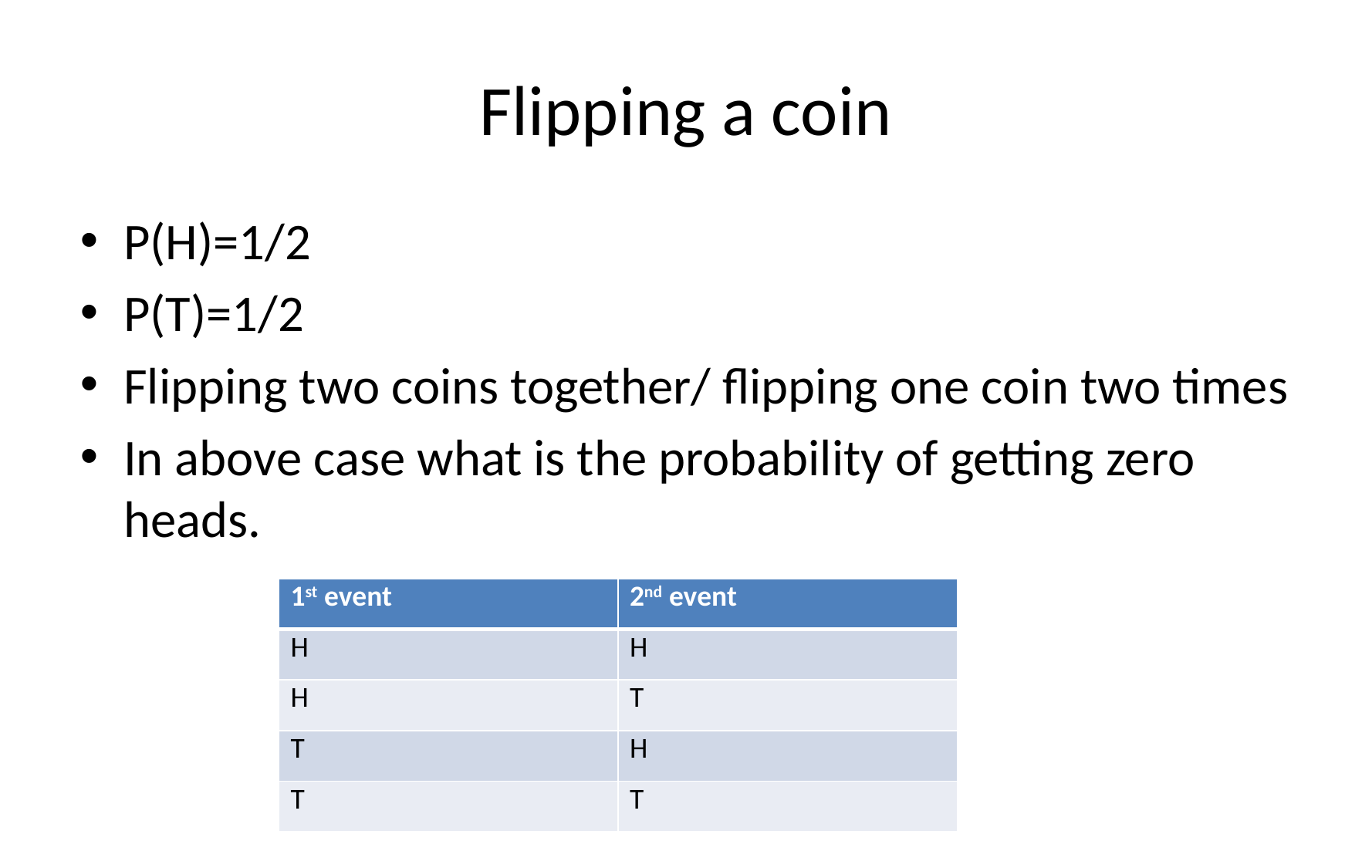

# Flipping a coin
P(H)=1/2
P(T)=1/2
Flipping two coins together/ flipping one coin two times
In above case what is the probability of getting zero heads.

| 1st event | 2nd event |
| --- | --- |
| H | H |
| H | T |
| T | H |
| T | T |